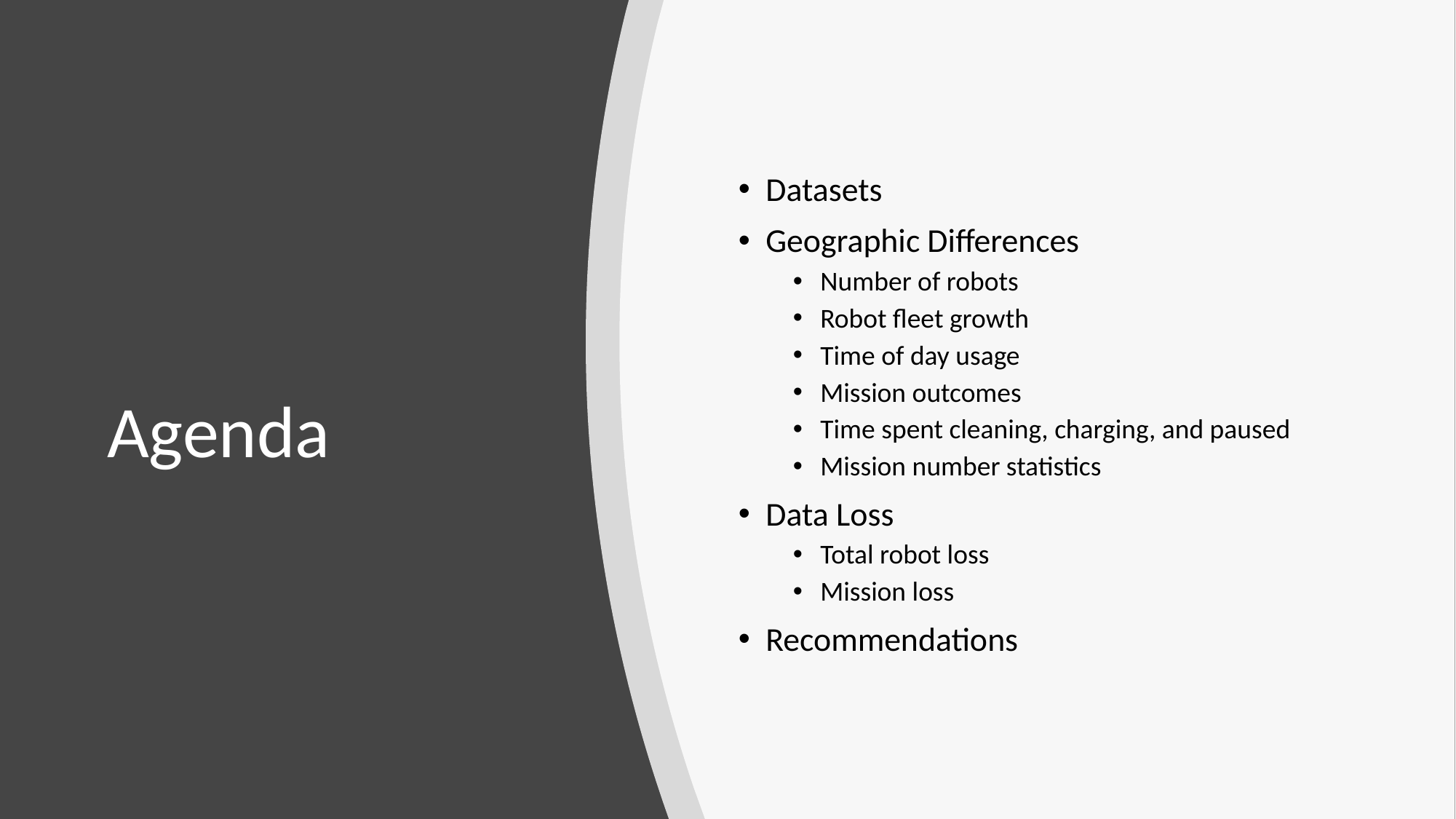

Datasets
Geographic Differences
Number of robots
Robot fleet growth
Time of day usage
Mission outcomes
Time spent cleaning, charging, and paused
Mission number statistics
Data Loss
Total robot loss
Mission loss
Recommendations

# Agenda